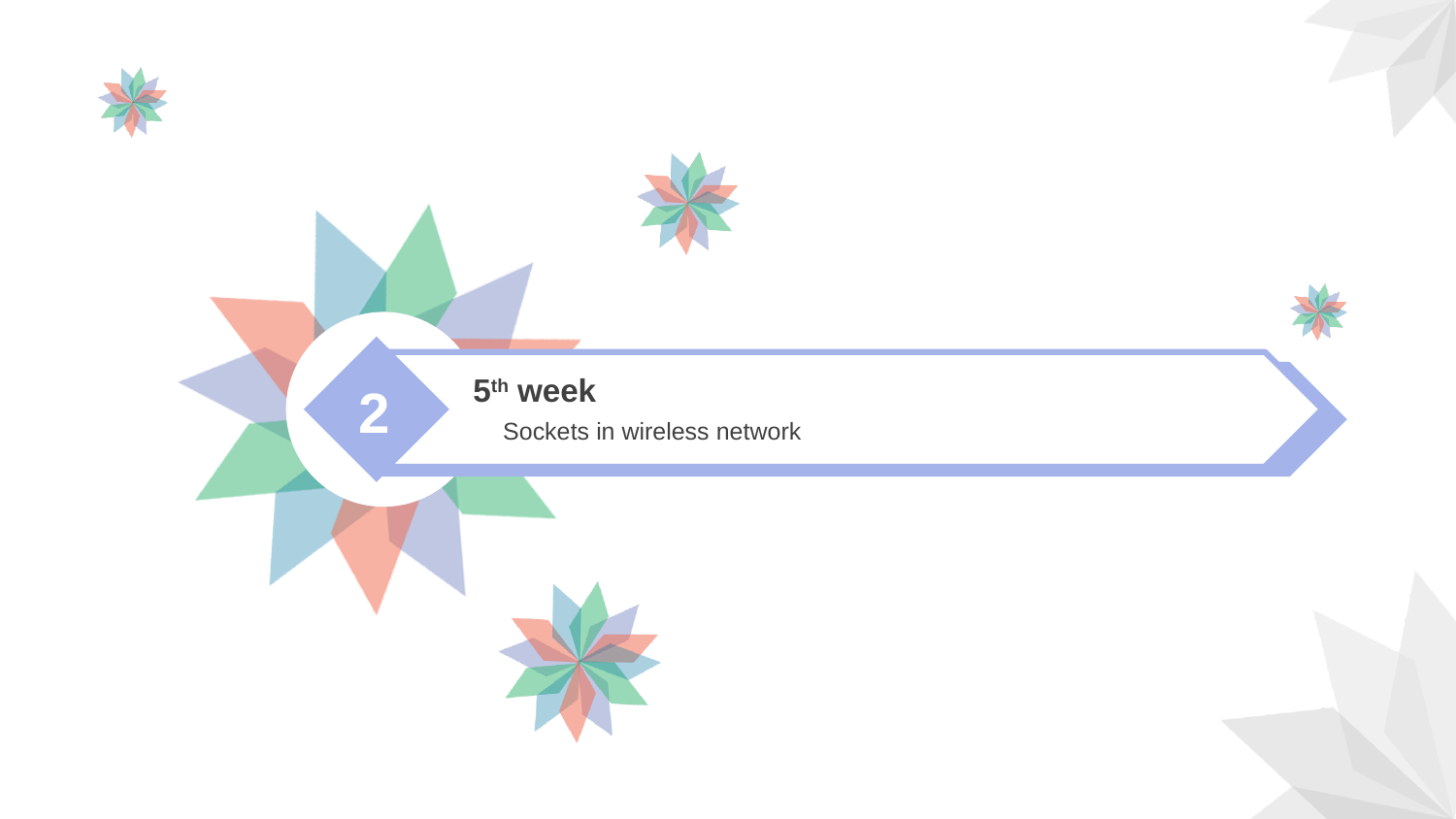

5th week
 Sockets in wireless network
2